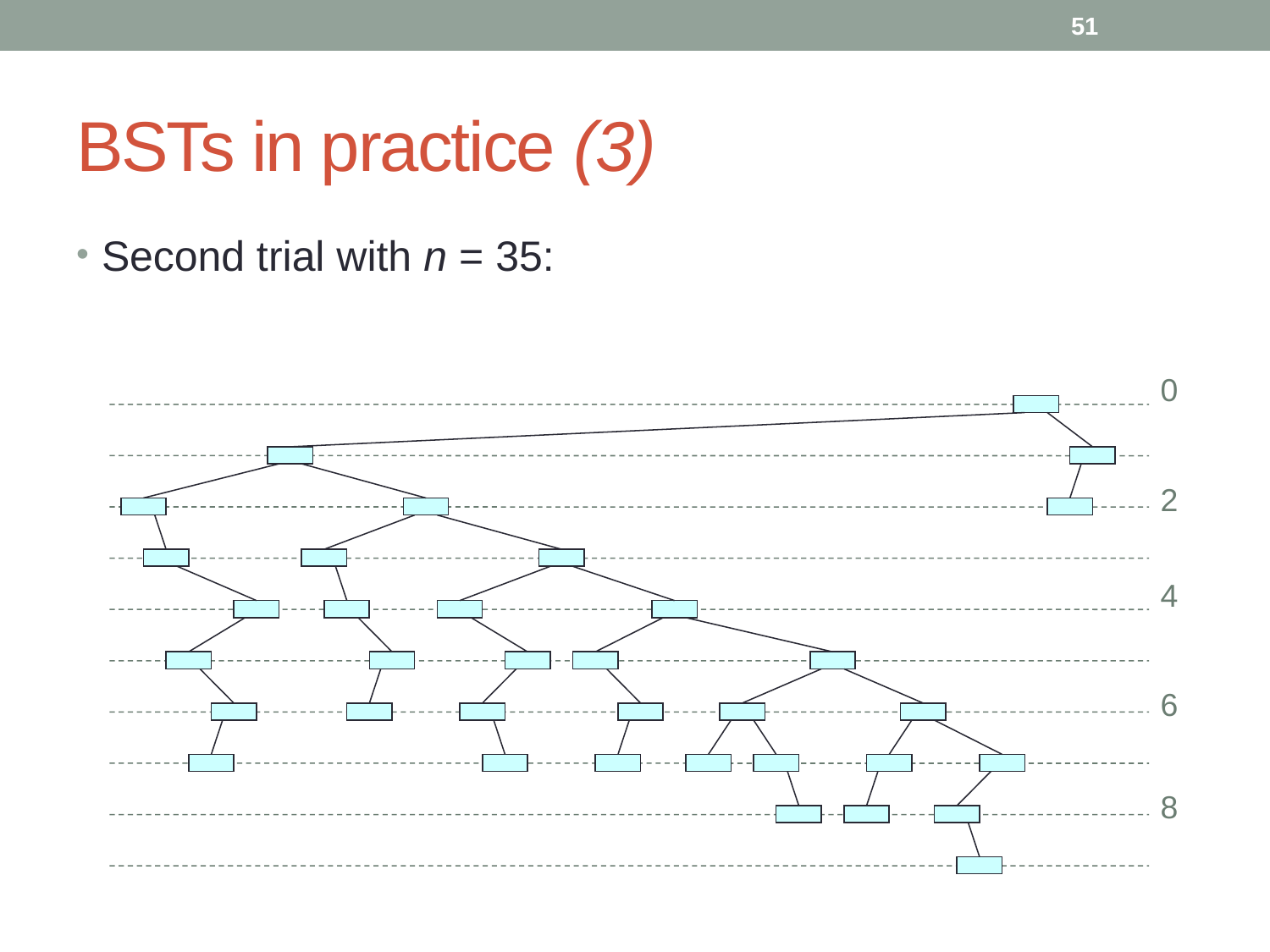

51
# BSTs in practice (3)
Second trial with n = 35:
0

2

4

6

8